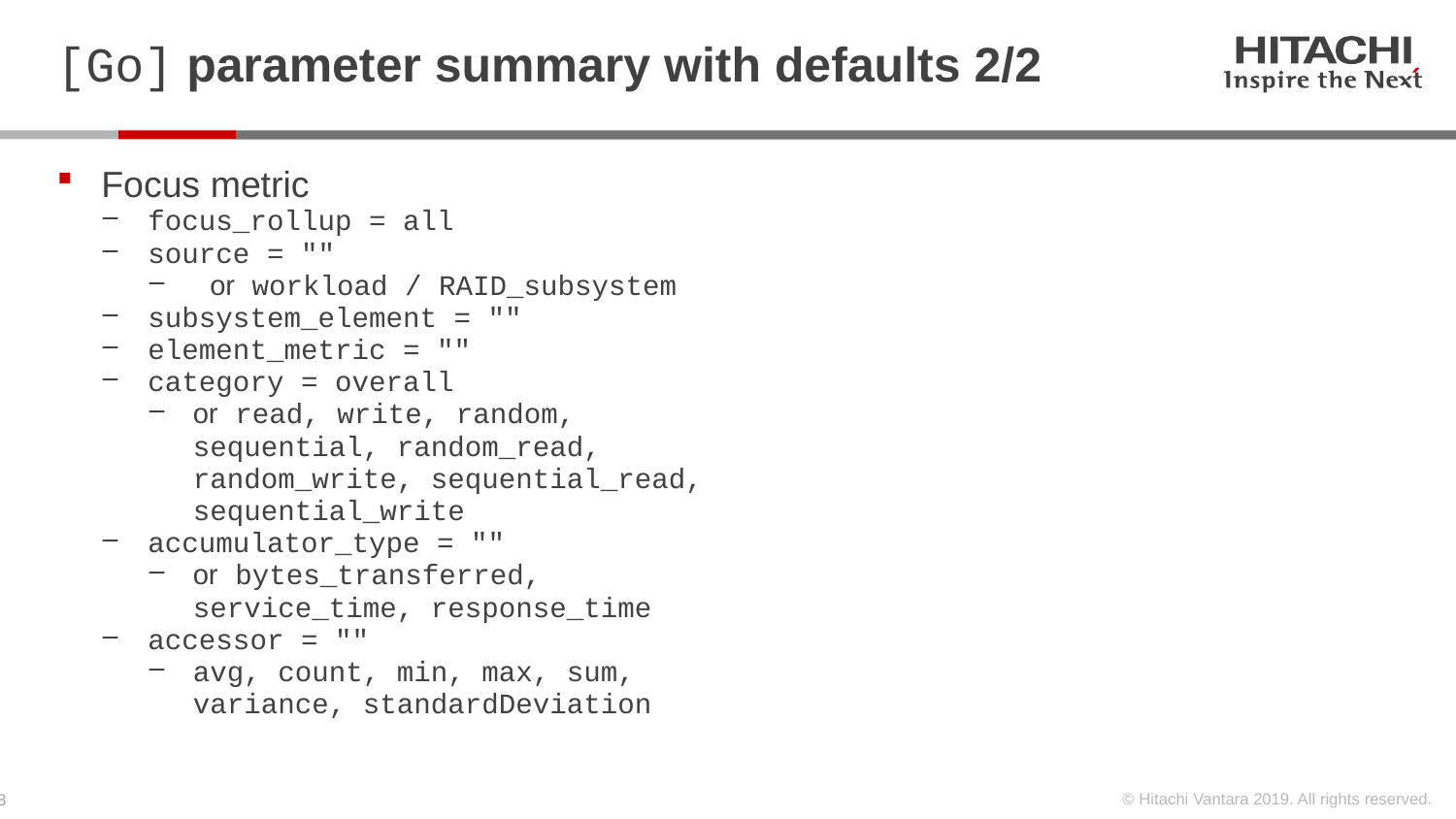

# [Go] parameter summary with defaults 2/2
Focus metric
focus_rollup = all
source = ""
 or workload / RAID_subsystem
subsystem_element = ""
element_metric = ""
category = overall
or read, write, random, sequential, random_read, random_write, sequential_read, sequential_write
accumulator_type = ""
or bytes_transferred, service_time, response_time
accessor = ""
avg, count, min, max, sum, variance, standardDeviation